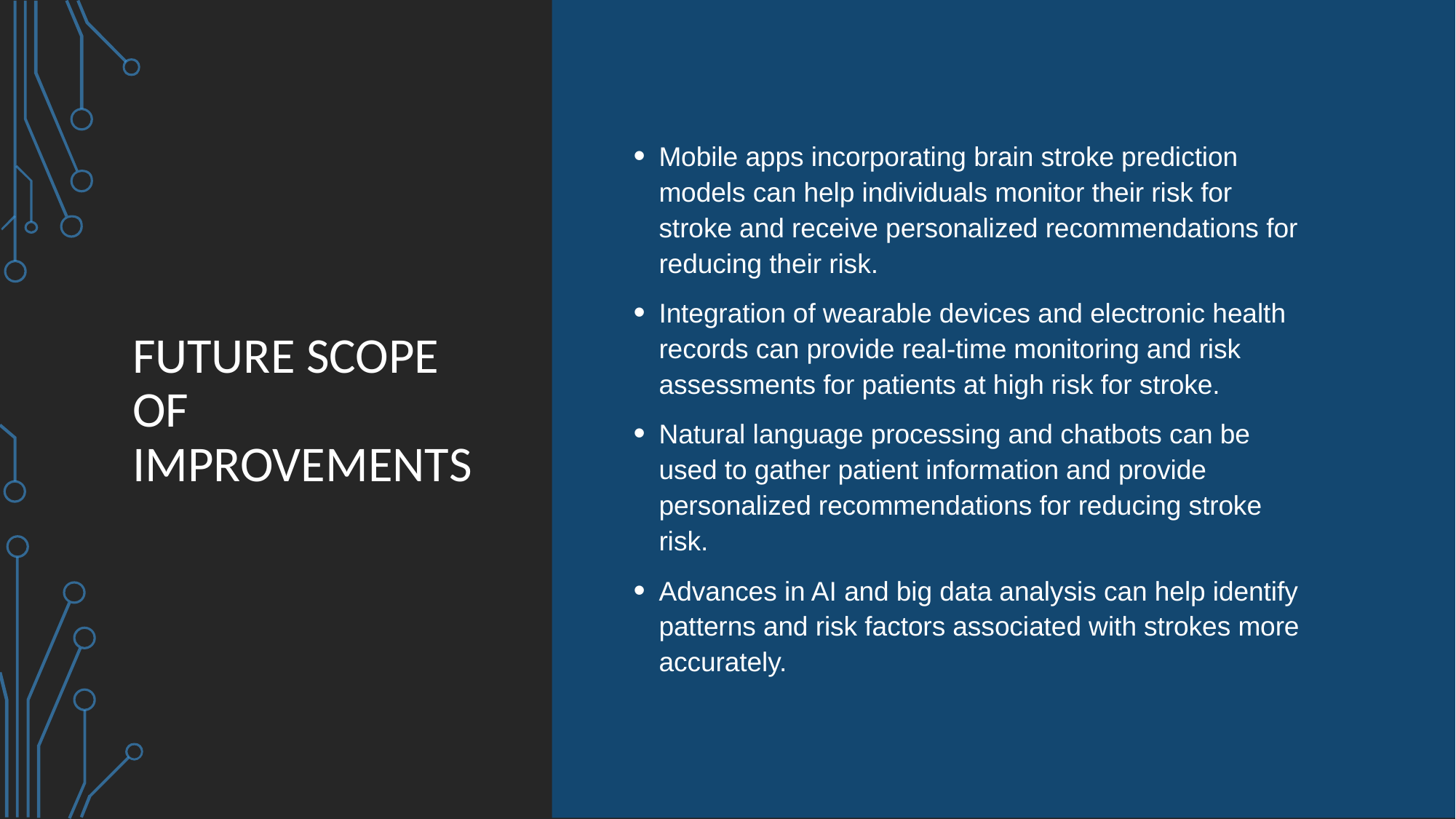

# Future scope of improvements
Mobile apps incorporating brain stroke prediction models can help individuals monitor their risk for stroke and receive personalized recommendations for reducing their risk.
Integration of wearable devices and electronic health records can provide real-time monitoring and risk assessments for patients at high risk for stroke.
Natural language processing and chatbots can be used to gather patient information and provide personalized recommendations for reducing stroke risk.
Advances in AI and big data analysis can help identify patterns and risk factors associated with strokes more accurately.